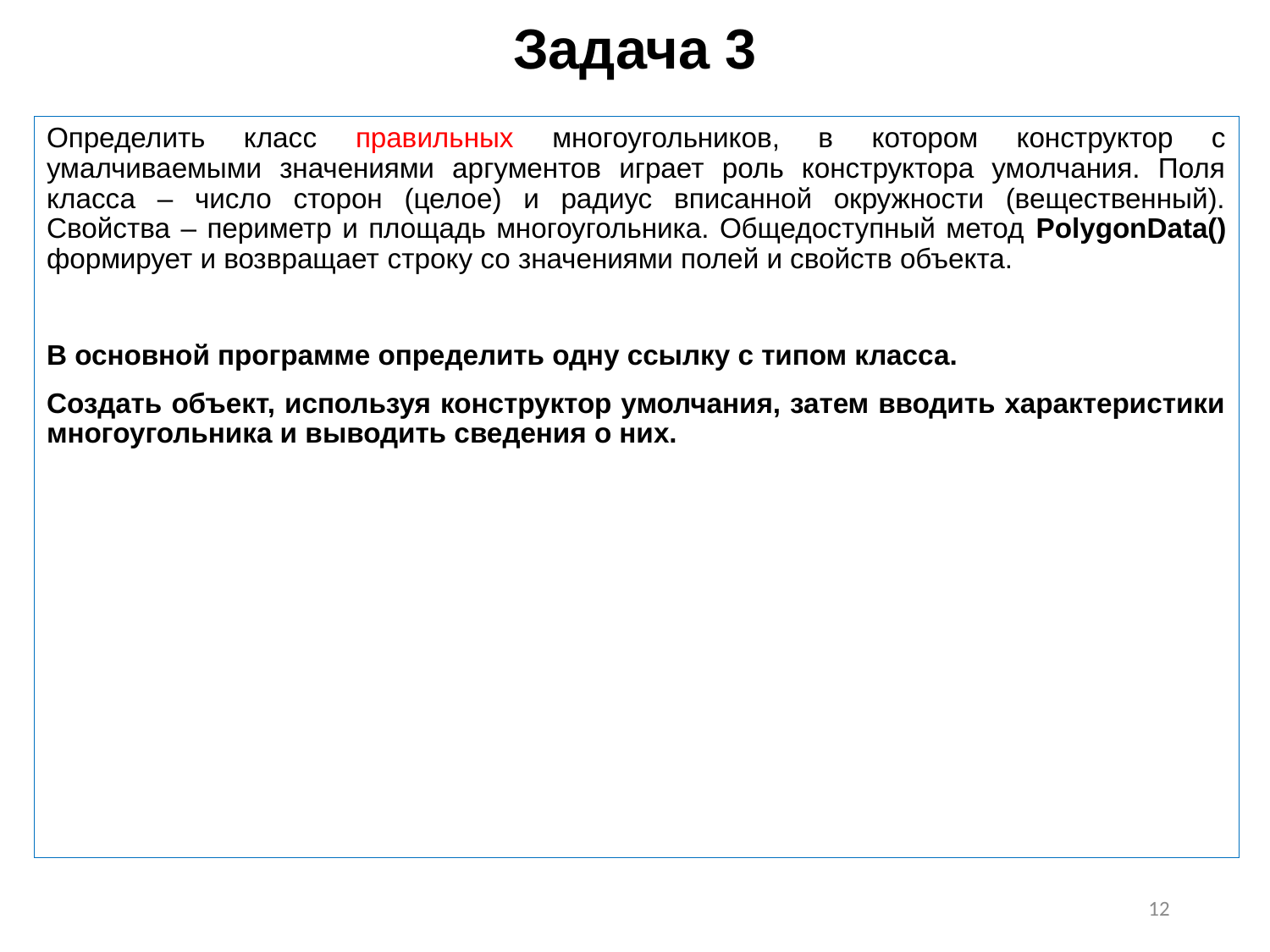

# Задача 3
Определить класс правильных многоугольников, в котором конструктор с умалчиваемыми значениями аргументов играет роль конструктора умолчания. Поля класса – число сторон (целое) и радиус вписанной окружности (вещественный). Свойства – периметр и площадь многоугольника. Общедоступный метод PolygonData() формирует и возвращает строку со значениями полей и свойств объекта.

В основной программе определить одну ссылку с типом класса.
Создать объект, используя конструктор умолчания, затем вводить характеристики многоугольника и выводить сведения о них.

12